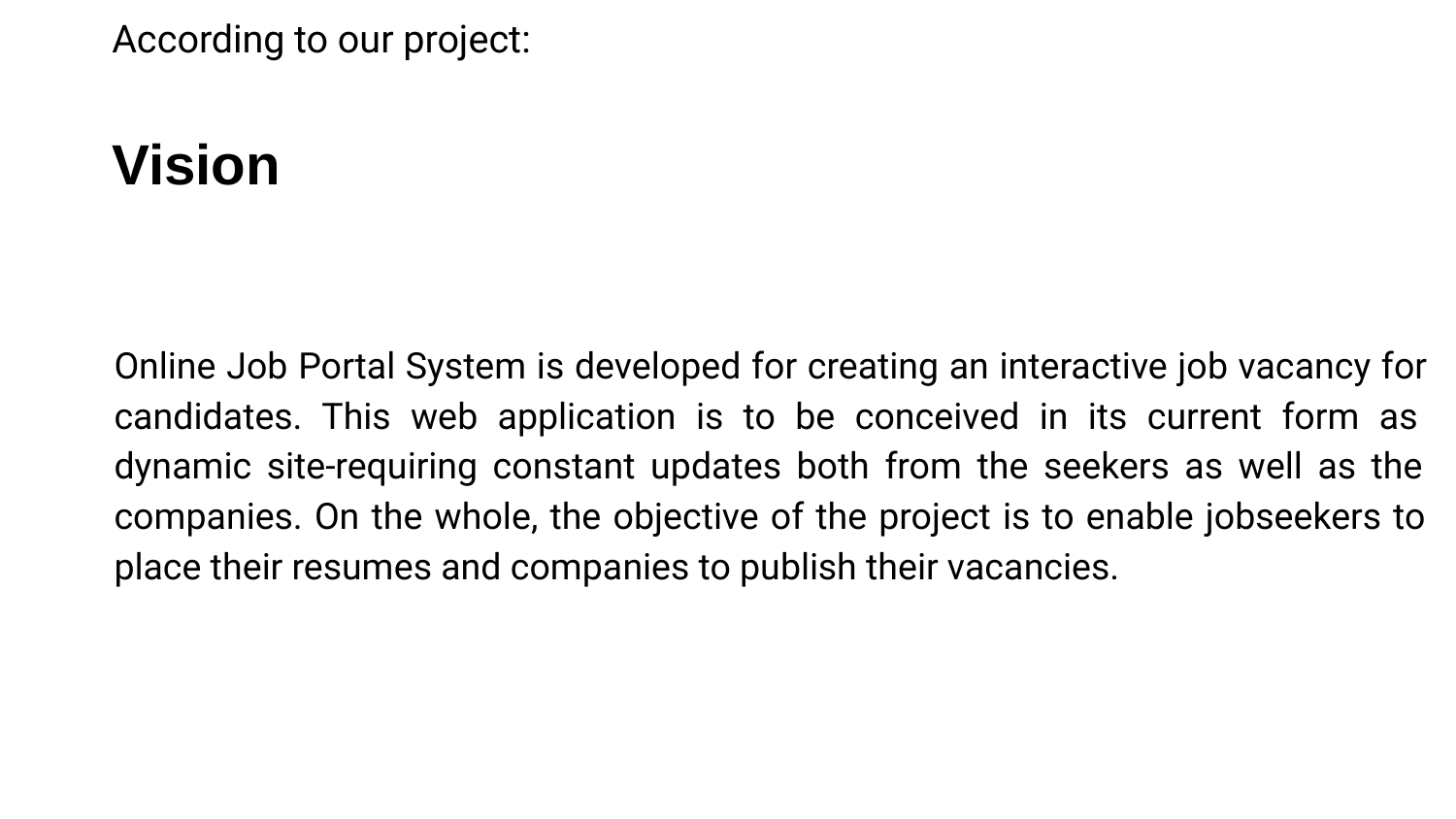

# According to our project:

Vision

Online Job Portal System is developed for creating an interactive job vacancy for  candidates. This web application is to be conceived in its current form as  dynamic site-requiring constant updates both from the seekers as well as the  companies. On the whole, the objective of the project is to enable jobseekers to  place their resumes and companies to publish their vacancies.